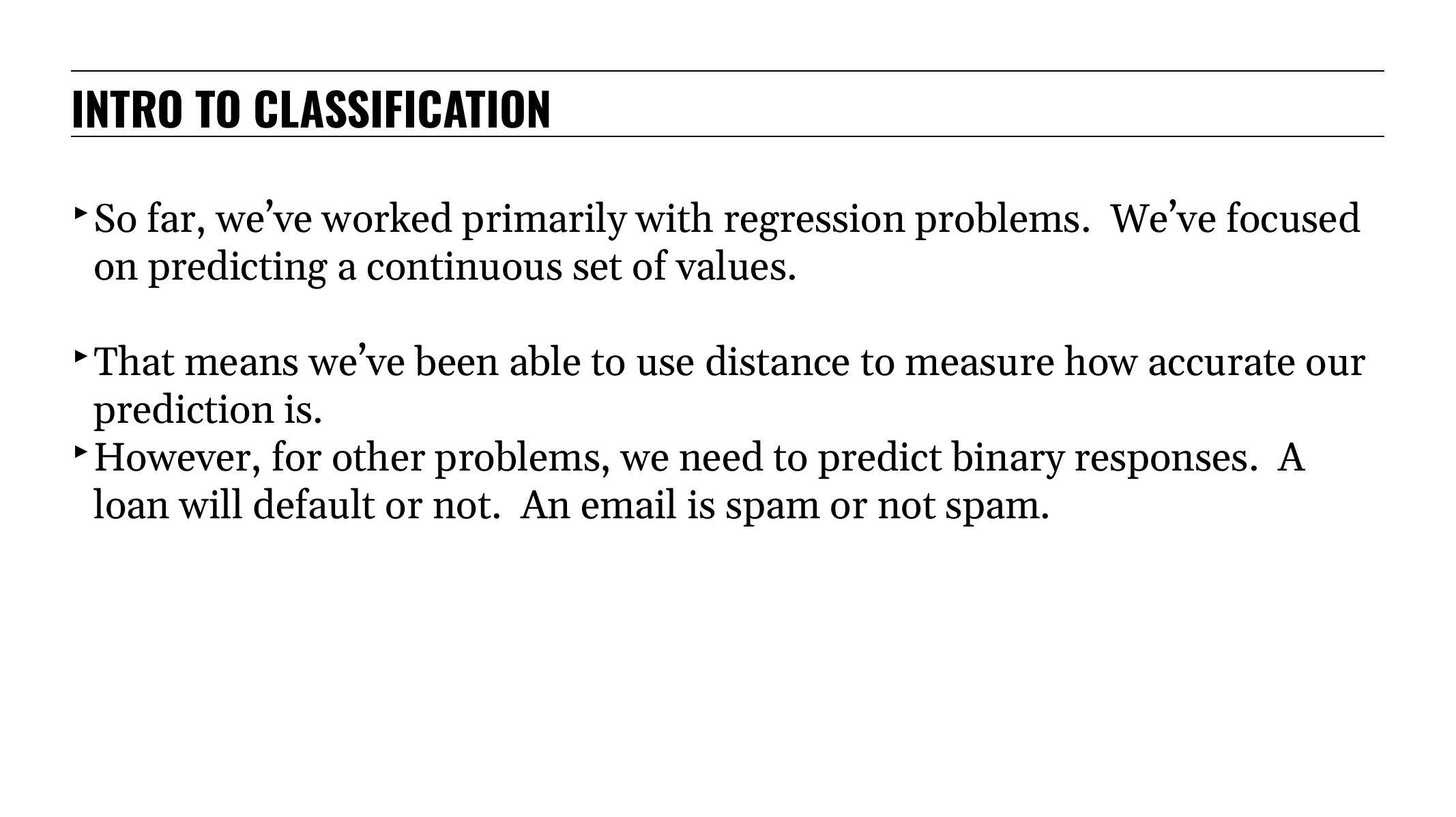

INTRO TO CLASSIFICATION

So far, we’ve worked primarily with regression problems.  We’ve focused on predicting a continuous set of values.

That means we’ve been able to use distance to measure how accurate our prediction is.
However, for other problems, we need to predict binary responses.  A loan will default or not.  An email is spam or not spam.